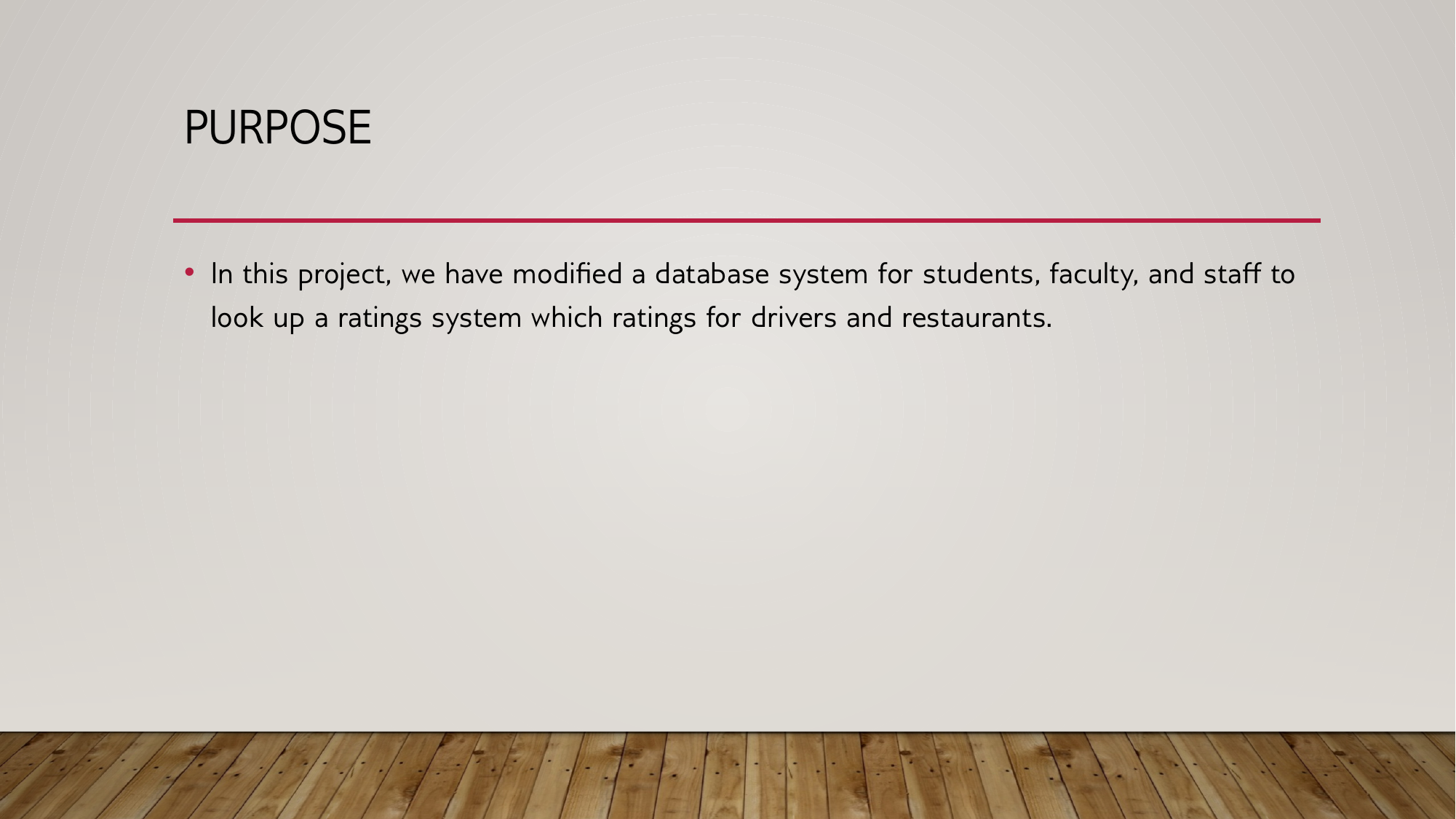

# purpose
In this project, we have modified a database system for students, faculty, and staff to look up a ratings system which ratings for drivers and restaurants.